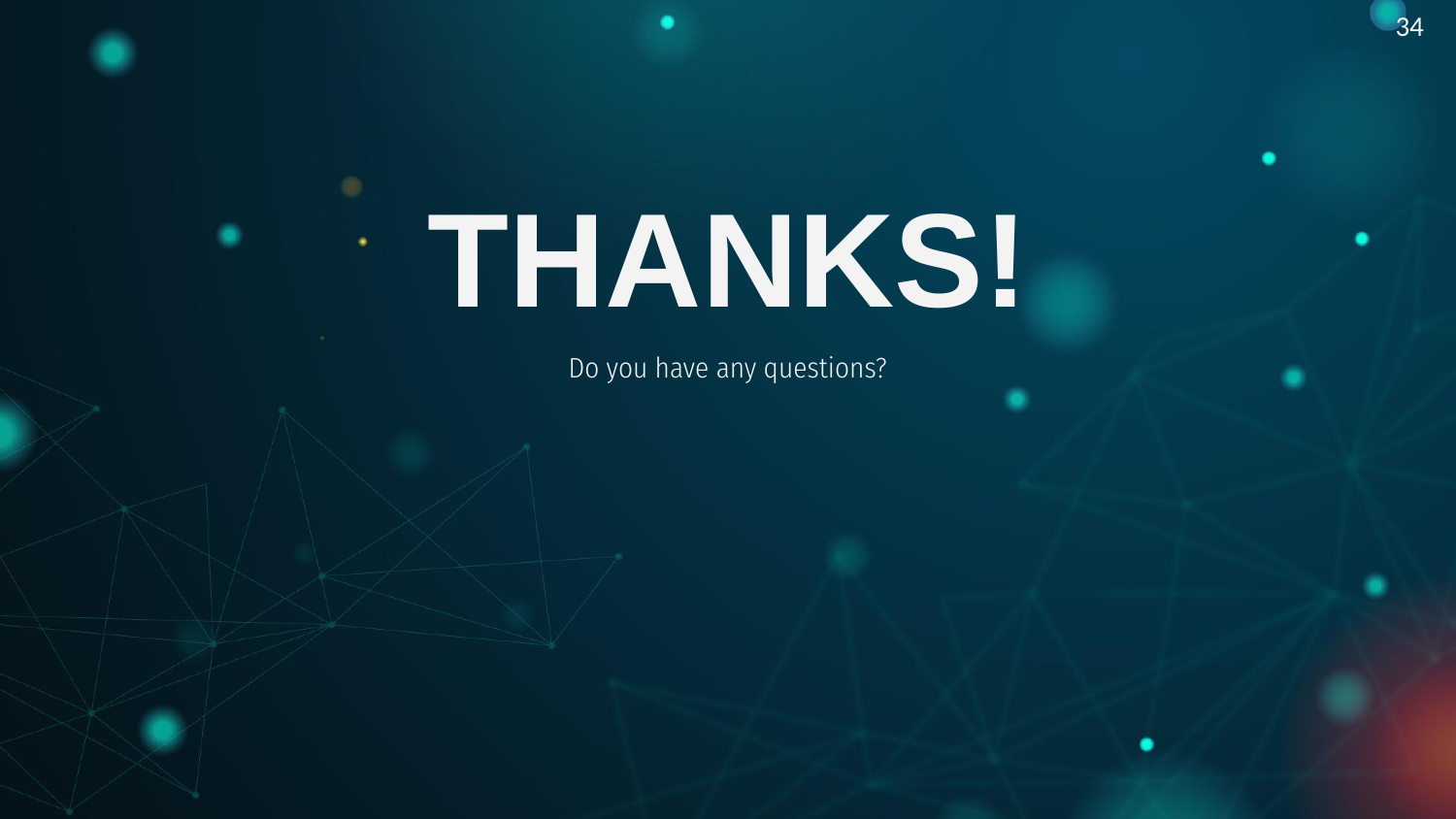

34
THANKS!
Do you have any questions?